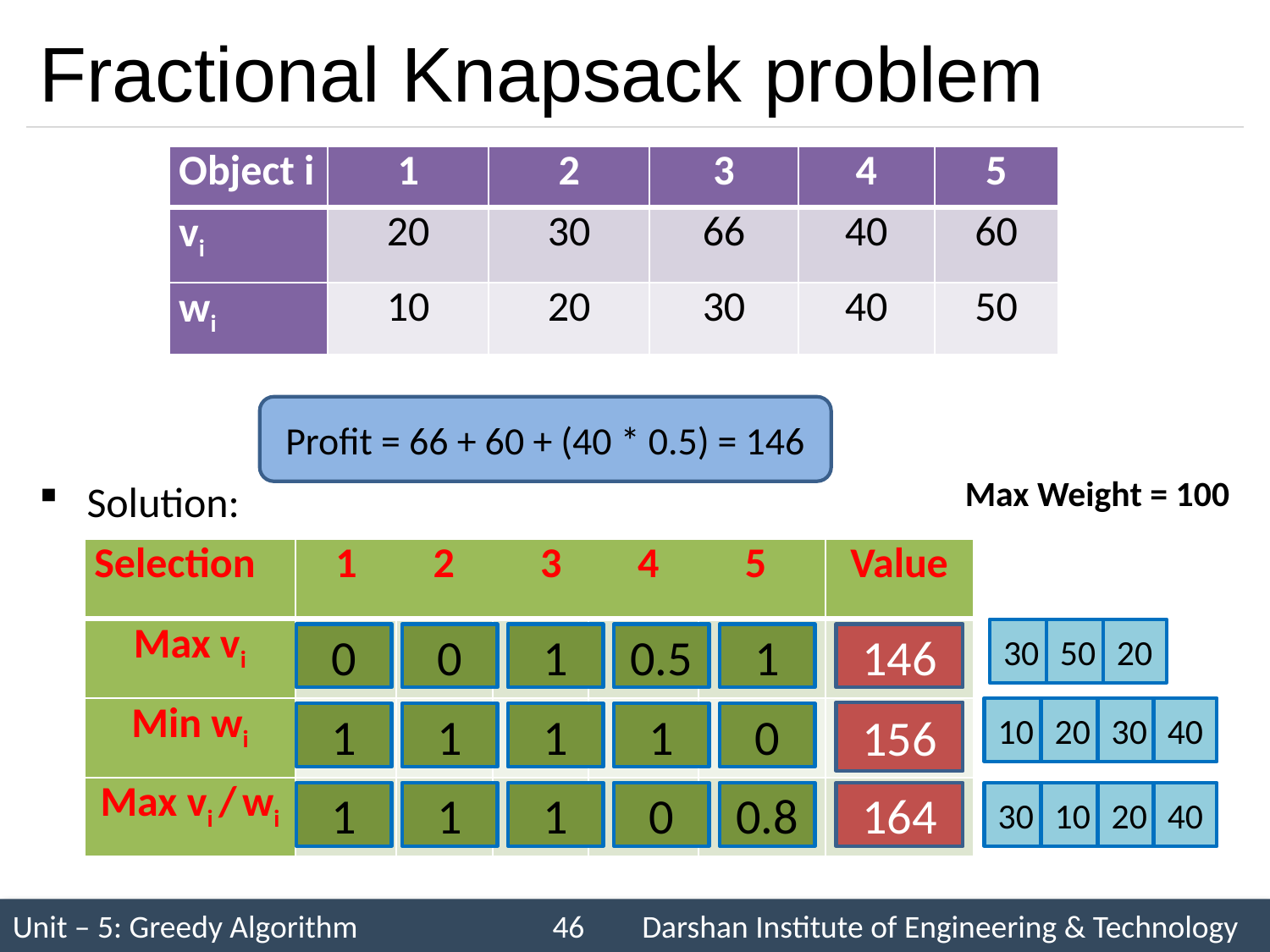

# Fractional Knapsack problem

Solution:
| Object i | 1 | 2 | 3 | 4 | 5 |
| --- | --- | --- | --- | --- | --- |
| vi | 20 | 30 | 66 | 40 | 60 |
| wi | 10 | 20 | 30 | 40 | 50 |
| vi / wi | 2.0 | 1.5 | 2.2 | 1.0 | 1.2 |

Profit = 66 + 60 + (40 * 0.5) = 146
Max Weight = 100
| Selection | 1 2 3 4 5 |  |  |  |  | Value |
| --- | --- | --- | --- | --- | --- | --- |
| Max vi |  |  |  |  |  |  |
| Min wi |  |  |  |  |  |  |
| Max vi / wi |  |  |  |  |  |  |
30
50
20
0
0
1
0.5
1
146
10
20
30
40
156
1
1
1
1
0
1
1
1
0
0.8
164
30
10
20
40